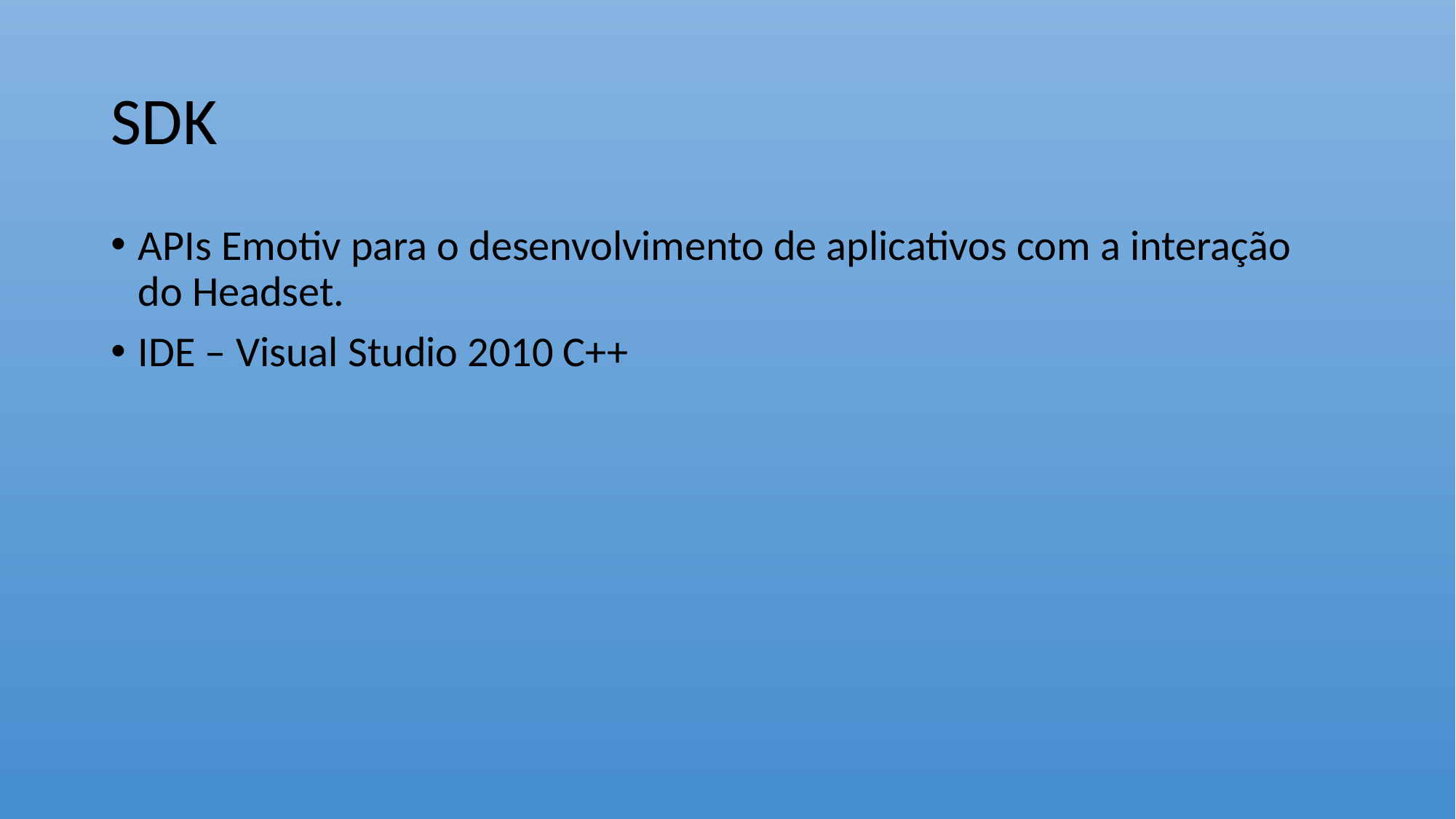

# SDK
APIs Emotiv para o desenvolvimento de aplicativos com a interação do Headset.
IDE – Visual Studio 2010 C++